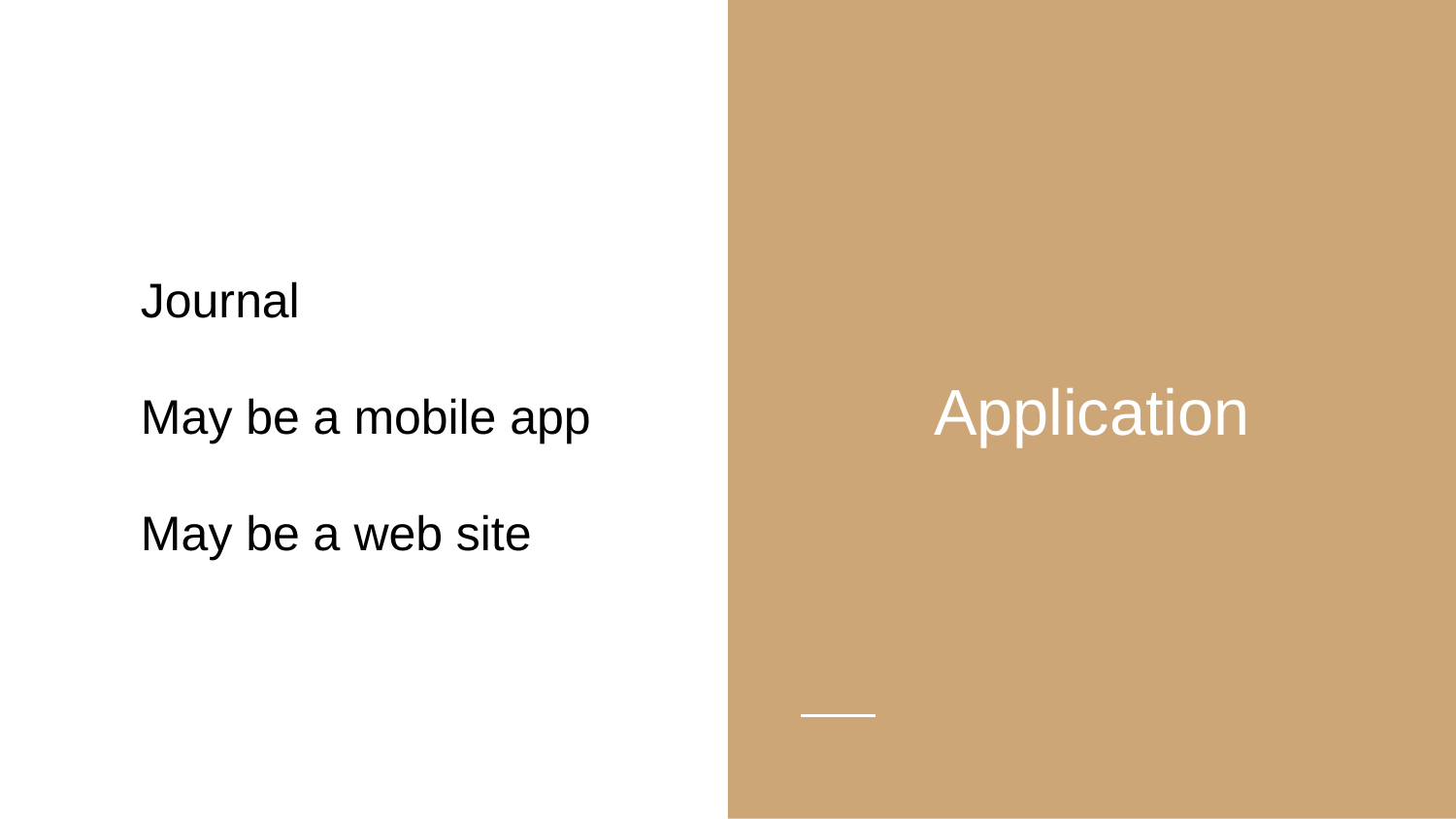

Application
Journal

May be a mobile app

May be a web site